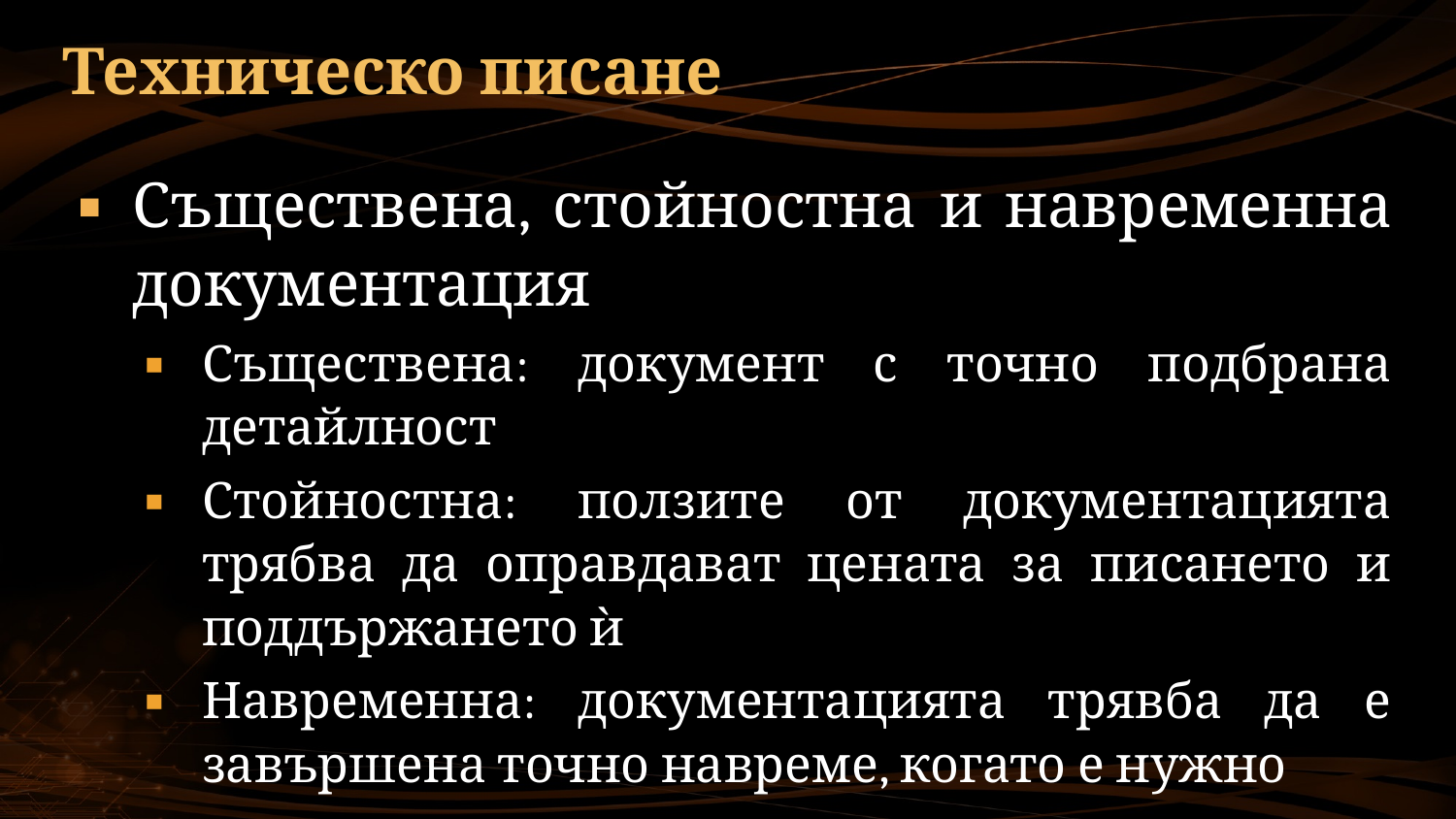

# Техническо писане
Съществена, стойностна и навременна документация
Съществена: документ с точно подбрана детайлност
Стойностна: ползите от документацията трябва да оправдават цената за писането и поддържането ѝ
Навременна: документацията трявба да е завършена точно навреме, когато е нужно